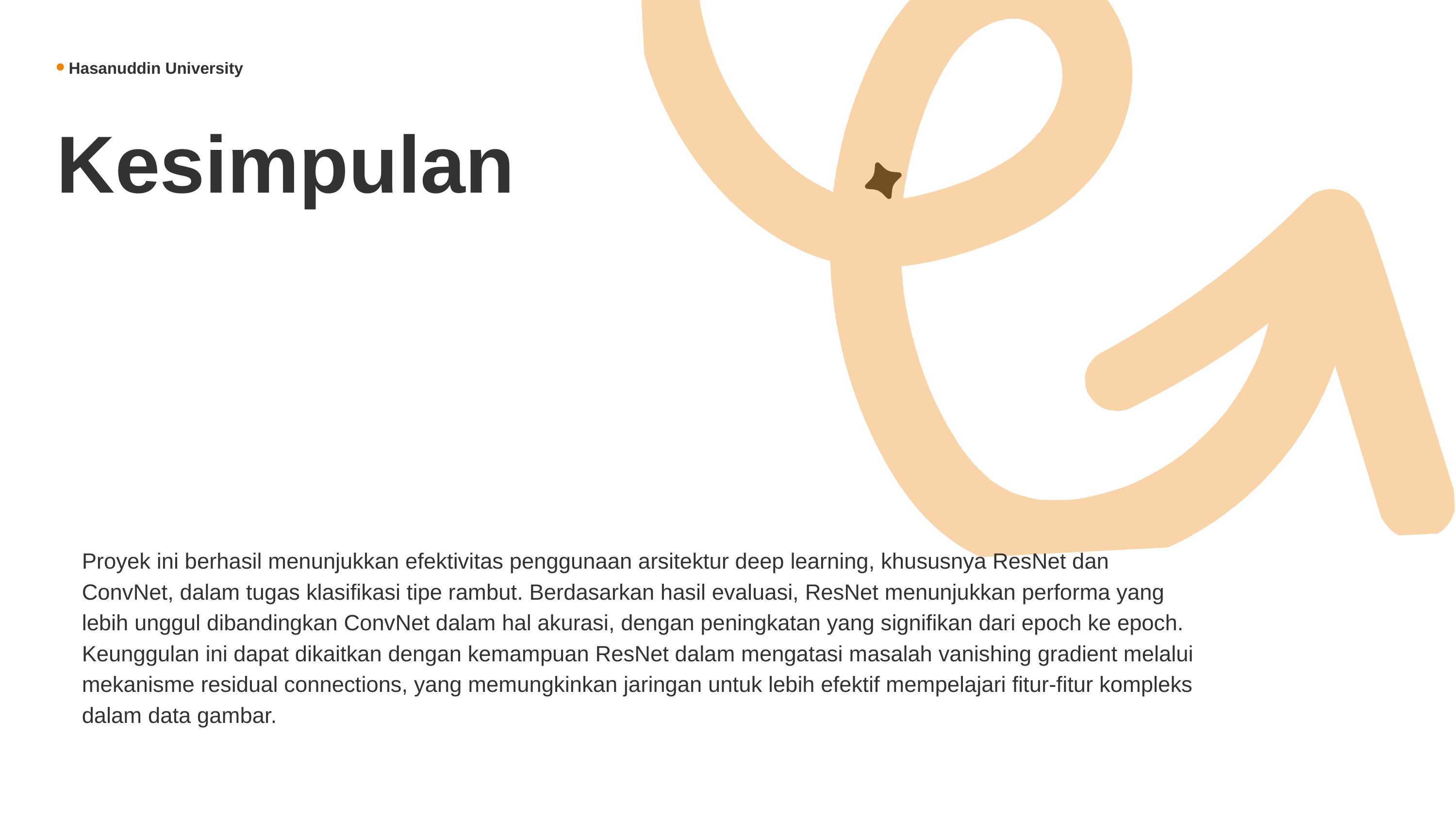

Hasanuddin University

Kesimpulan

Proyek ini berhasil menunjukkan efektivitas penggunaan arsitektur deep learning, khususnya ResNet dan ConvNet, dalam tugas klasifikasi tipe rambut. Berdasarkan hasil evaluasi, ResNet menunjukkan performa yang lebih unggul dibandingkan ConvNet dalam hal akurasi, dengan peningkatan yang signifikan dari epoch ke epoch. Keunggulan ini dapat dikaitkan dengan kemampuan ResNet dalam mengatasi masalah vanishing gradient melalui mekanisme residual connections, yang memungkinkan jaringan untuk lebih efektif mempelajari fitur-fitur kompleks dalam data gambar.